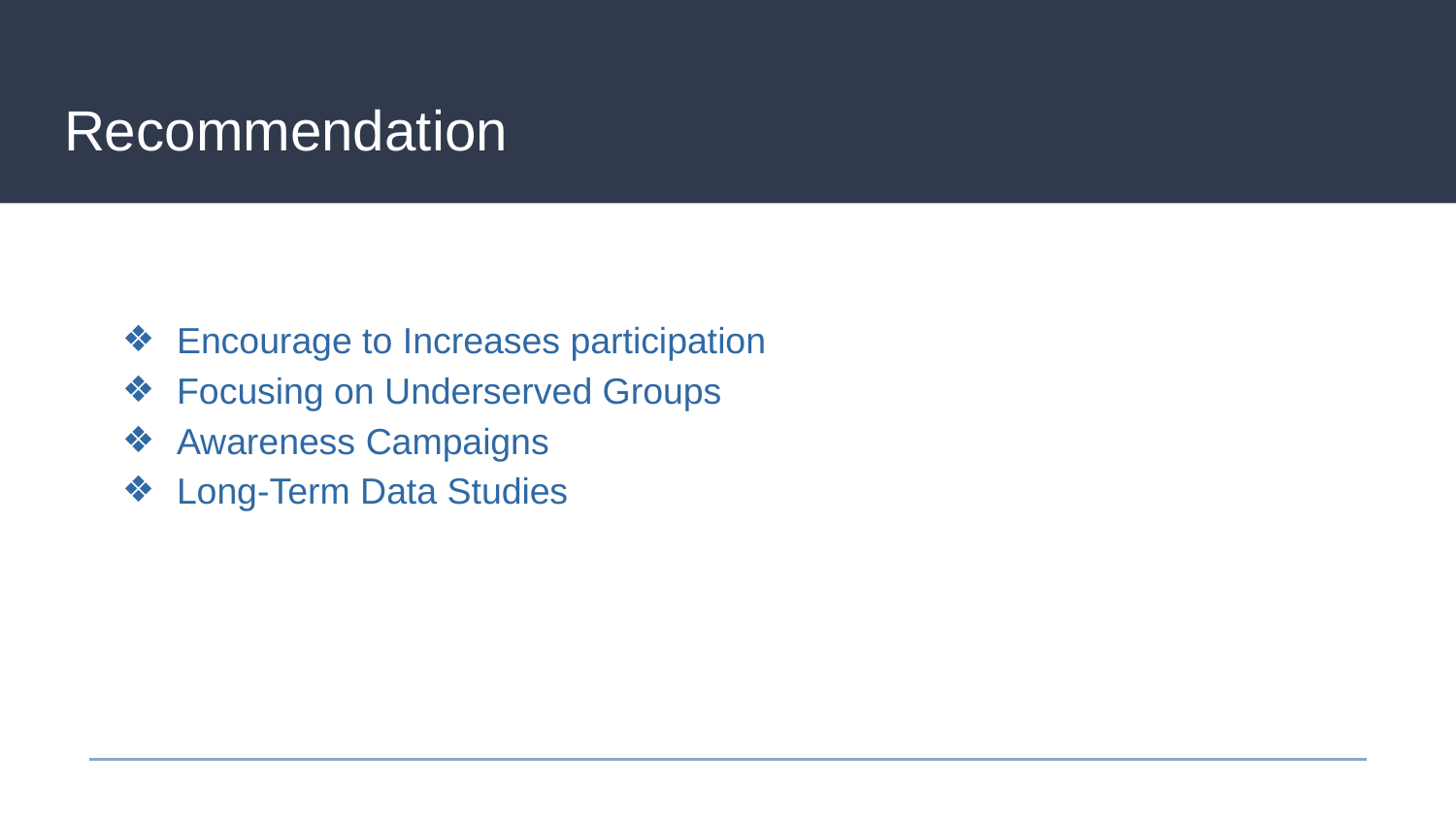

# Recommendation
Encourage to Increases participation
Focusing on Underserved Groups
Awareness Campaigns
Long-Term Data Studies